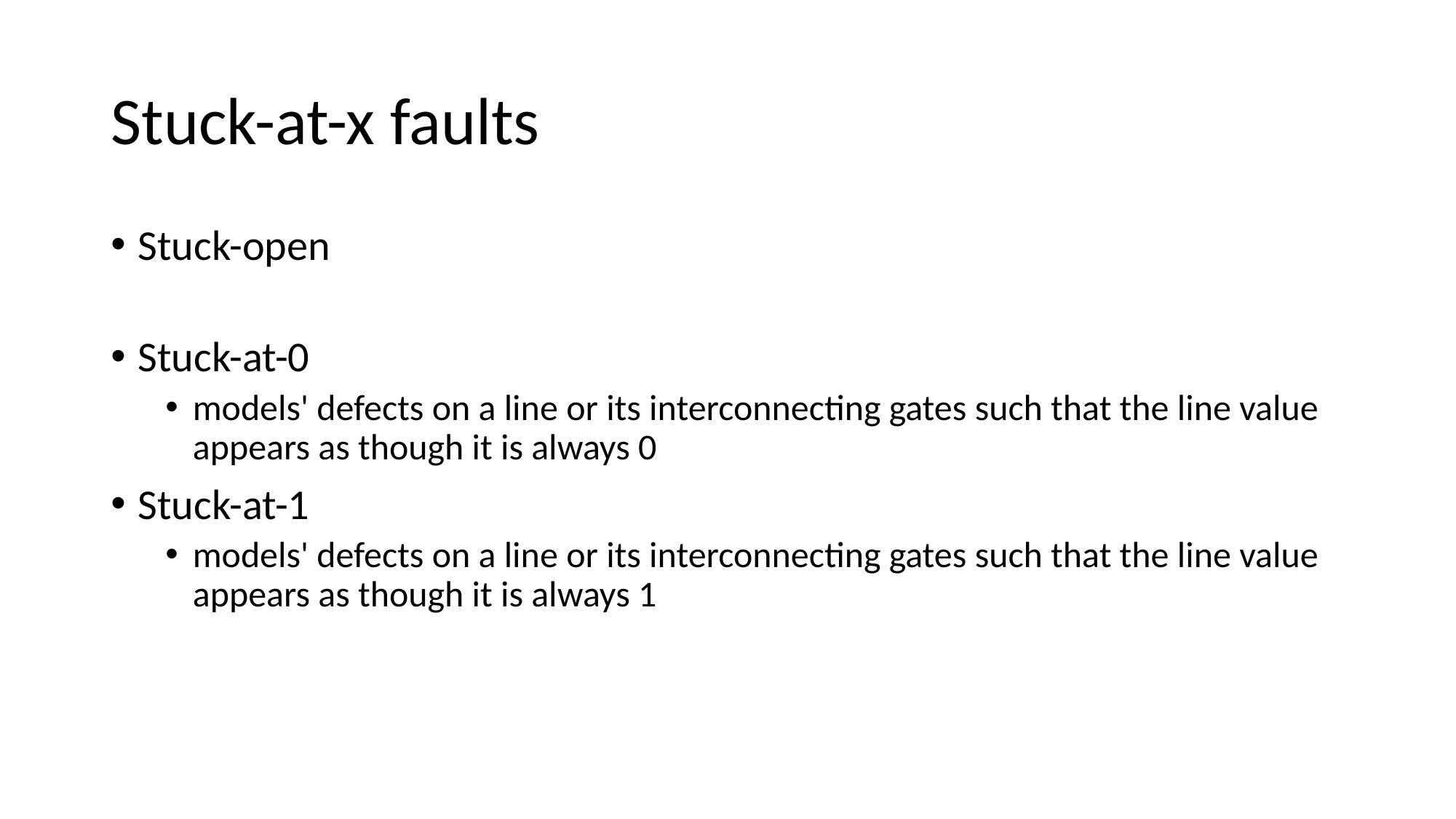

Stuck-at-x faults
Stuck-open

Stuck-at-0
models' defects on a line or its interconnecting gates such that the line value appears as though it is always 0
Stuck-at-1
models' defects on a line or its interconnecting gates such that the line value appears as though it is always 1